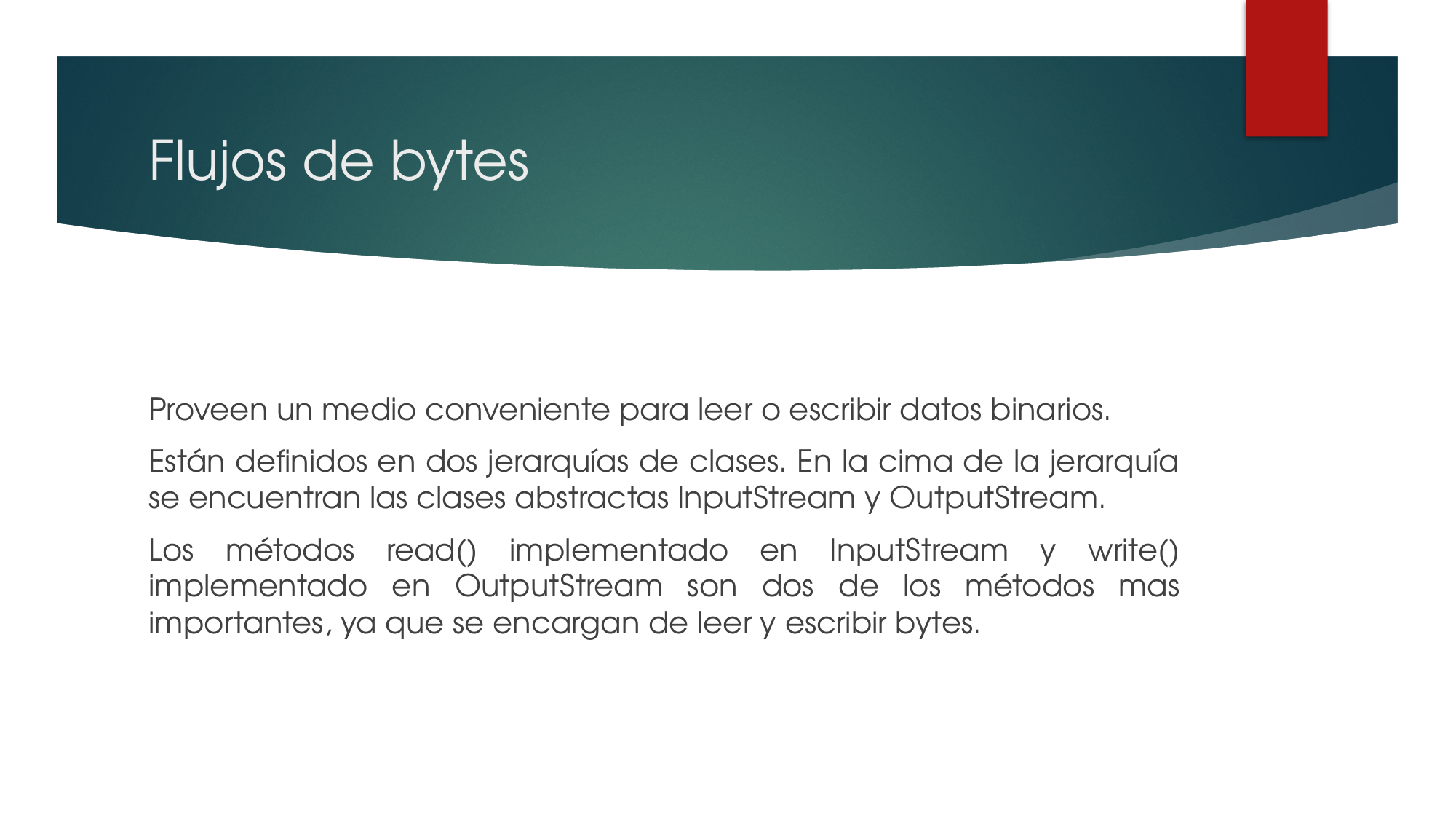

# Flujos de bytes
Proveen un medio conveniente para leer o escribir datos binarios.
Están definidos en dos jerarquías de clases. En la cima de la jerarquía se encuentran las clases abstractas InputStream y OutputStream.
Los métodos read() implementado en InputStream y write() implementado en OutputStream son dos de los métodos mas importantes, ya que se encargan de leer y escribir bytes.